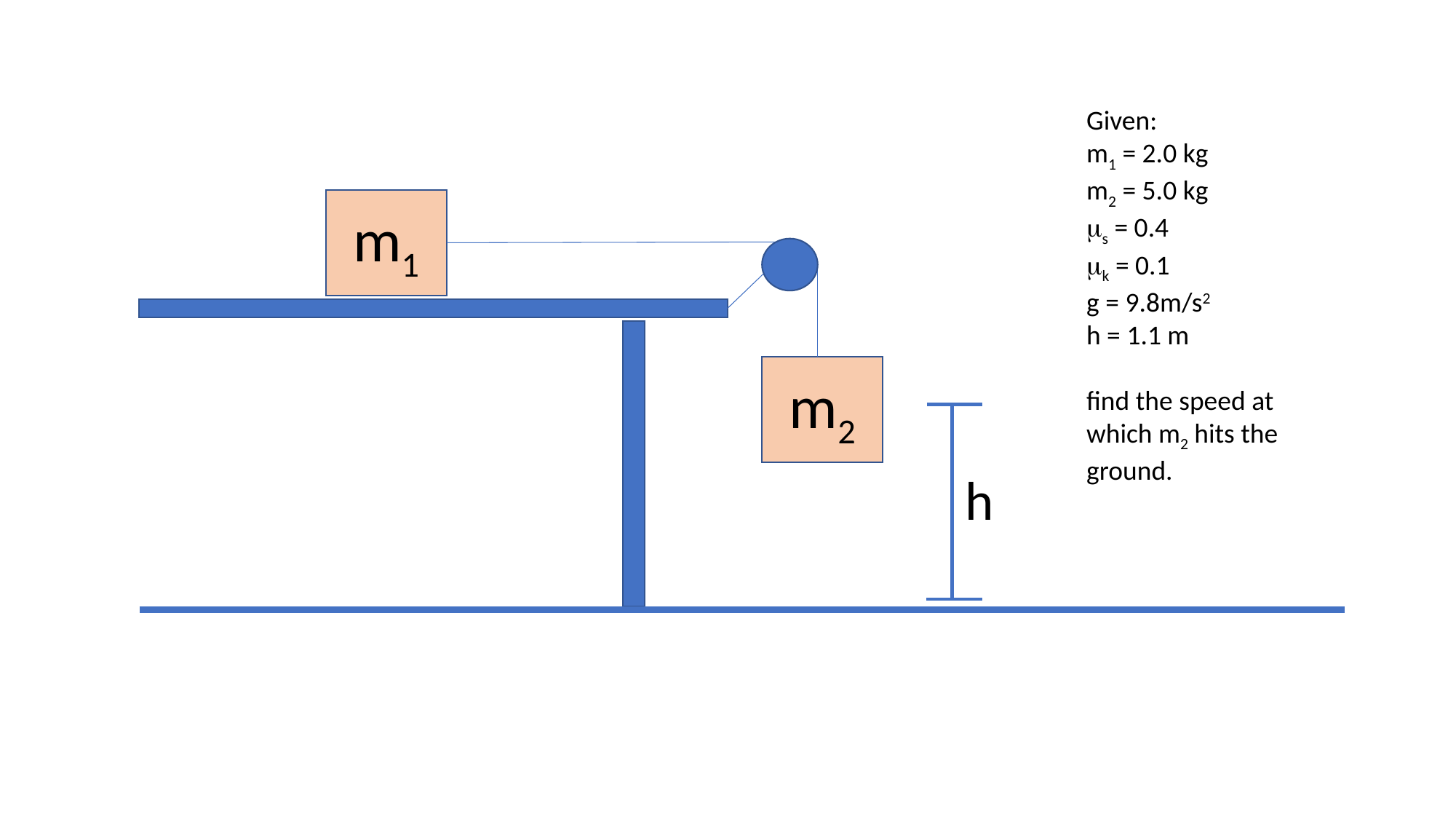

Given:
m1 = 2.0 kg
m2 = 5.0 kg
μs = 0.4
μk = 0.1
g = 9.8m/s2
h = 1.1 m

find the speed at which m2 hits the ground.

m1

m2
h